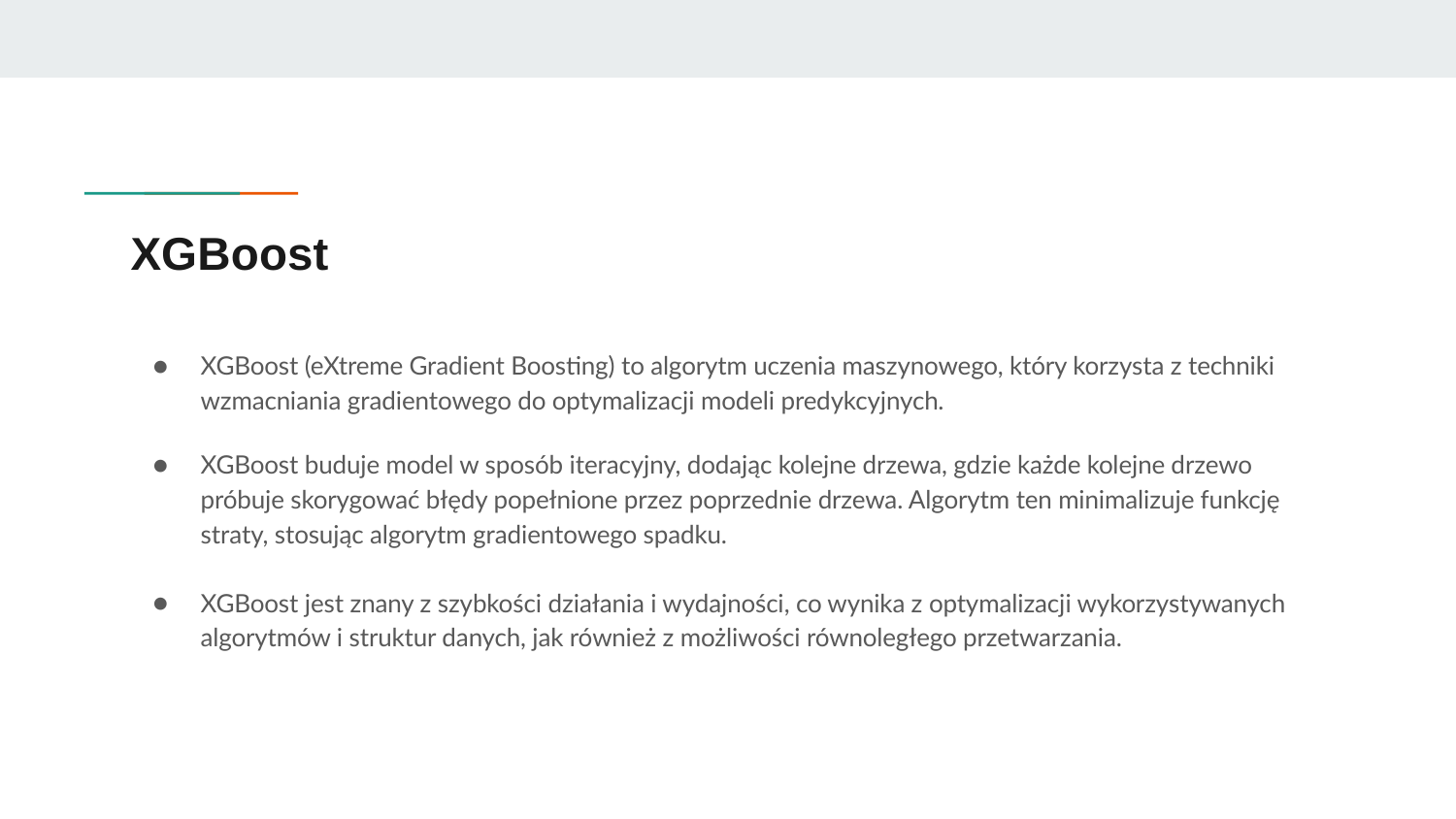

# XGBoost
XGBoost (eXtreme Gradient Boosting) to algorytm uczenia maszynowego, który korzysta z techniki wzmacniania gradientowego do optymalizacji modeli predykcyjnych.
XGBoost buduje model w sposób iteracyjny, dodając kolejne drzewa, gdzie każde kolejne drzewo próbuje skorygować błędy popełnione przez poprzednie drzewa. Algorytm ten minimalizuje funkcję straty, stosując algorytm gradientowego spadku.
XGBoost jest znany z szybkości działania i wydajności, co wynika z optymalizacji wykorzystywanych algorytmów i struktur danych, jak również z możliwości równoległego przetwarzania.